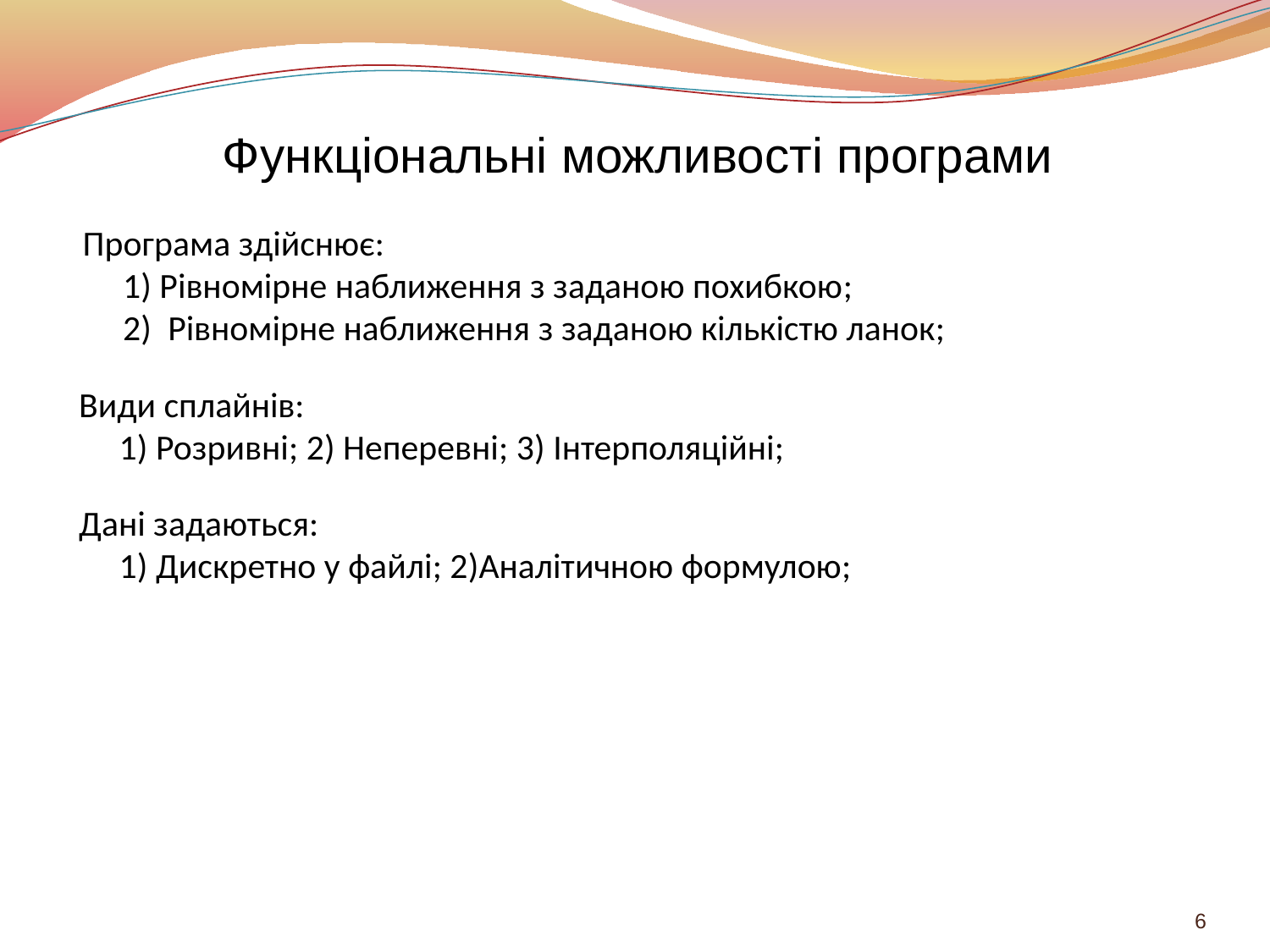

# Функціональні можливості програми
Програма здійснює:
     1) Рівномірне наближення з заданою похибкою;
     2)  Рівномірне наближення з заданою кількістю ланок;
Види сплайнів:
     1) Розривні; 2) Неперевні; 3) Інтерполяційні;
Дані задаються:
     1) Дискретно у файлі; 2)Аналітичною формулою;
6